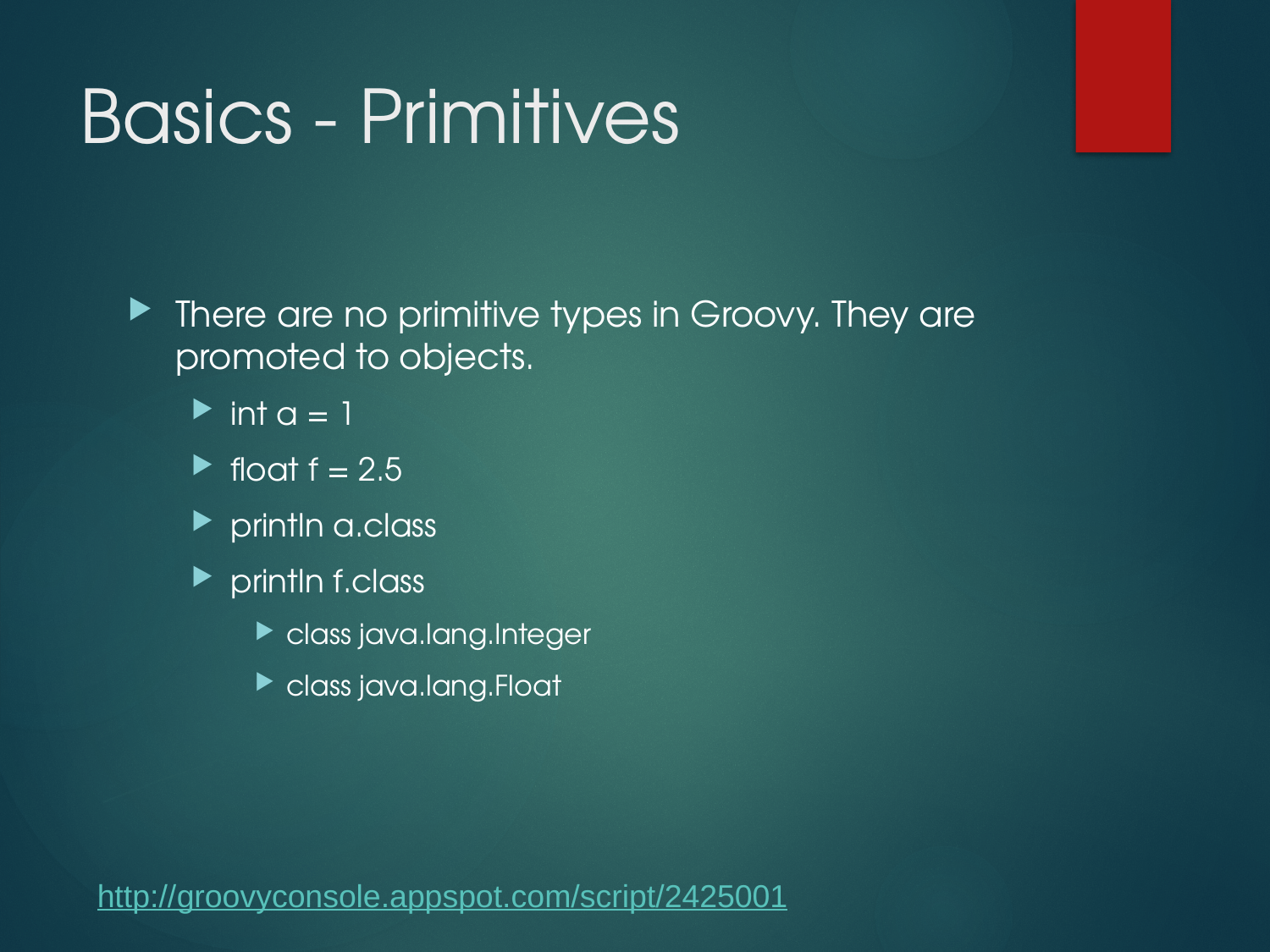

# Basics - Primitives
There are no primitive types in Groovy. They are promoted to objects.
int a = 1
float f = 2.5
println a.class
println f.class
class java.lang.Integer
class java.lang.Float

http://groovyconsole.appspot.com/script/2425001